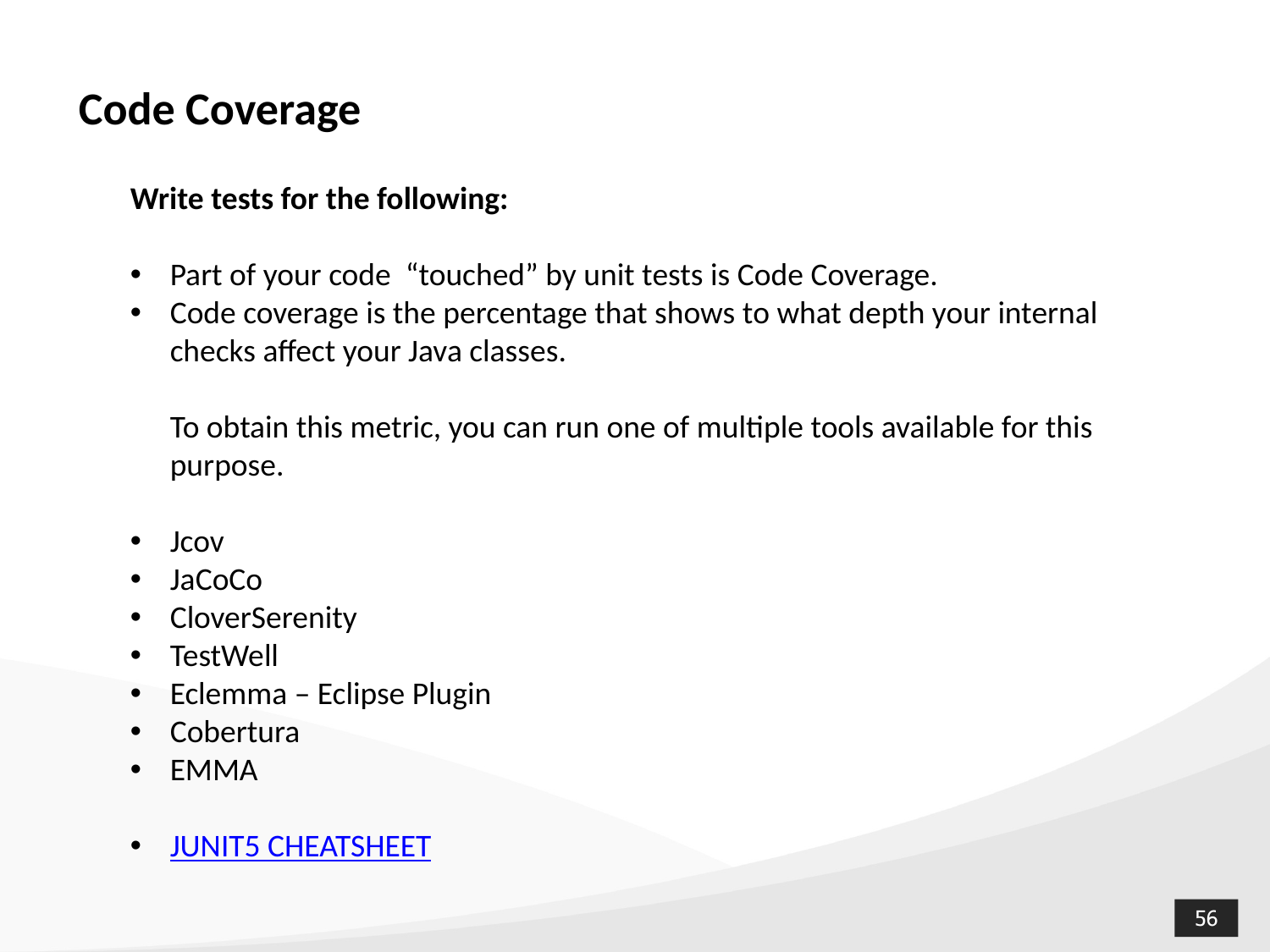

Code Coverage
Write tests for the following:

Part of your code  “touched” by unit tests is Code Coverage.
Code coverage is the percentage that shows to what depth your internal checks affect your Java classes.
To obtain this metric, you can run one of multiple tools available for this purpose.

Jcov
JaCoCo
CloverSerenity
TestWell
Eclemma – Eclipse Plugin
Cobertura
EMMA

JUNIT5 CHEATSHEET